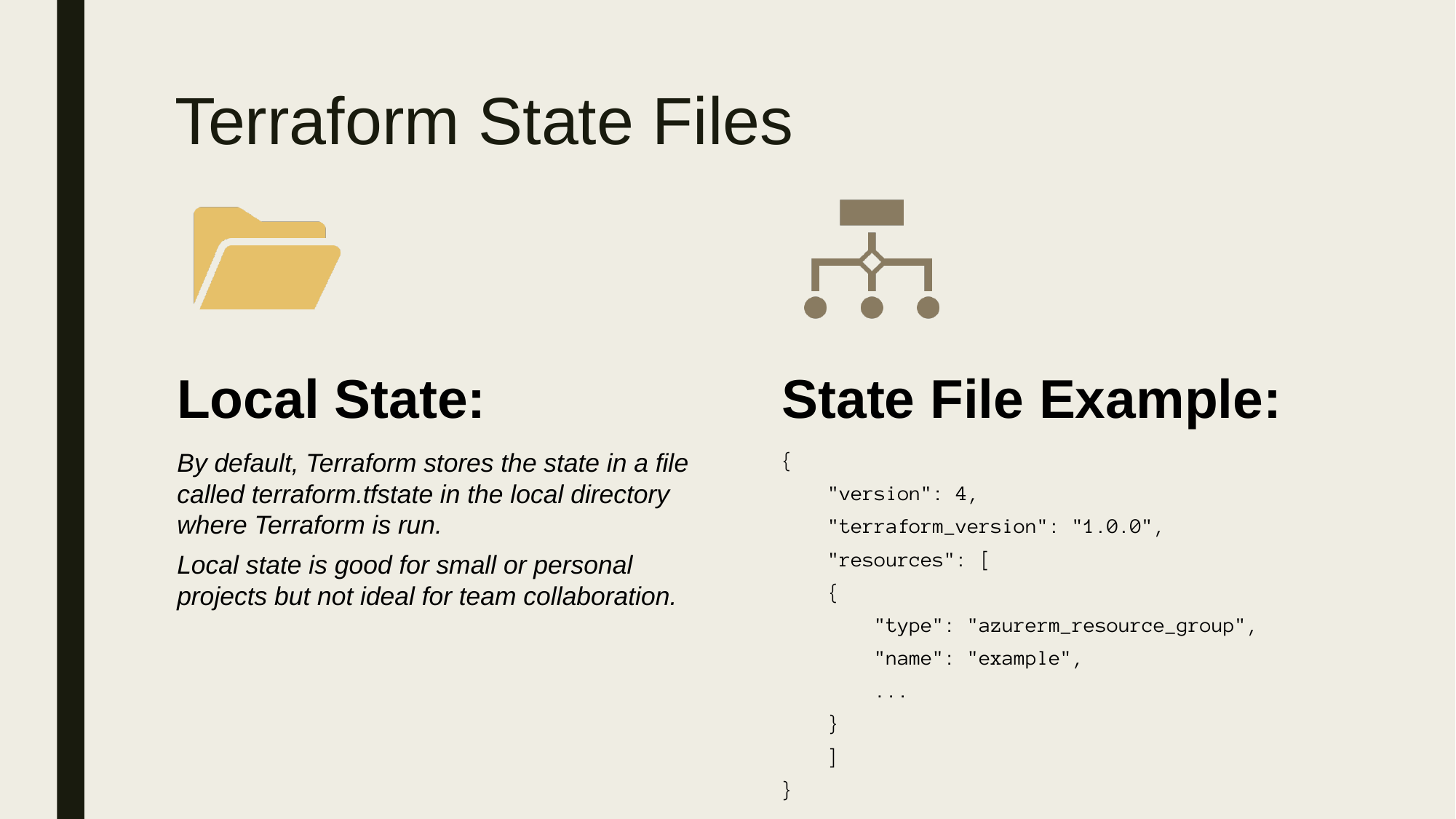

# Terraform State Files
Local State:
By default, Terraform stores the state in a file called terraform.tfstate in the local directory where Terraform is run.
Local state is good for small or personal projects but not ideal for team collaboration.
State File Example:
{
    "version": 4,
    "terraform_version": "1.0.0",
    "resources": [
    {
        "type": "azurerm_resource_group",
        "name": "example",
        ...
    }
    ]
}